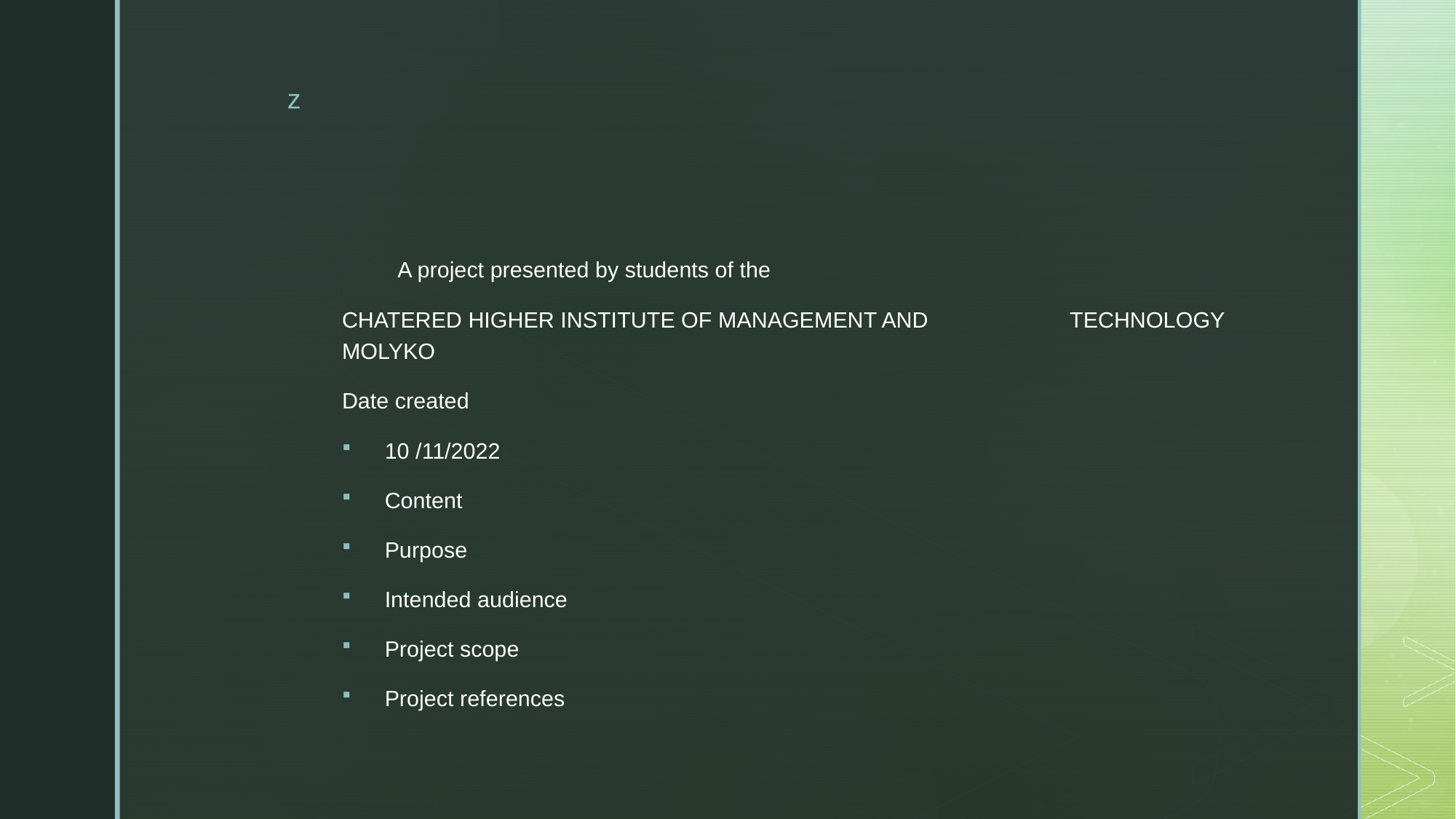

#
         A project presented by students of the
CHATERED HIGHER INSTITUTE OF MANAGEMENT AND                       TECHNOLOGY MOLYKO
Date created
10 /11/2022
Content
Purpose
Intended audience
Project scope
Project references